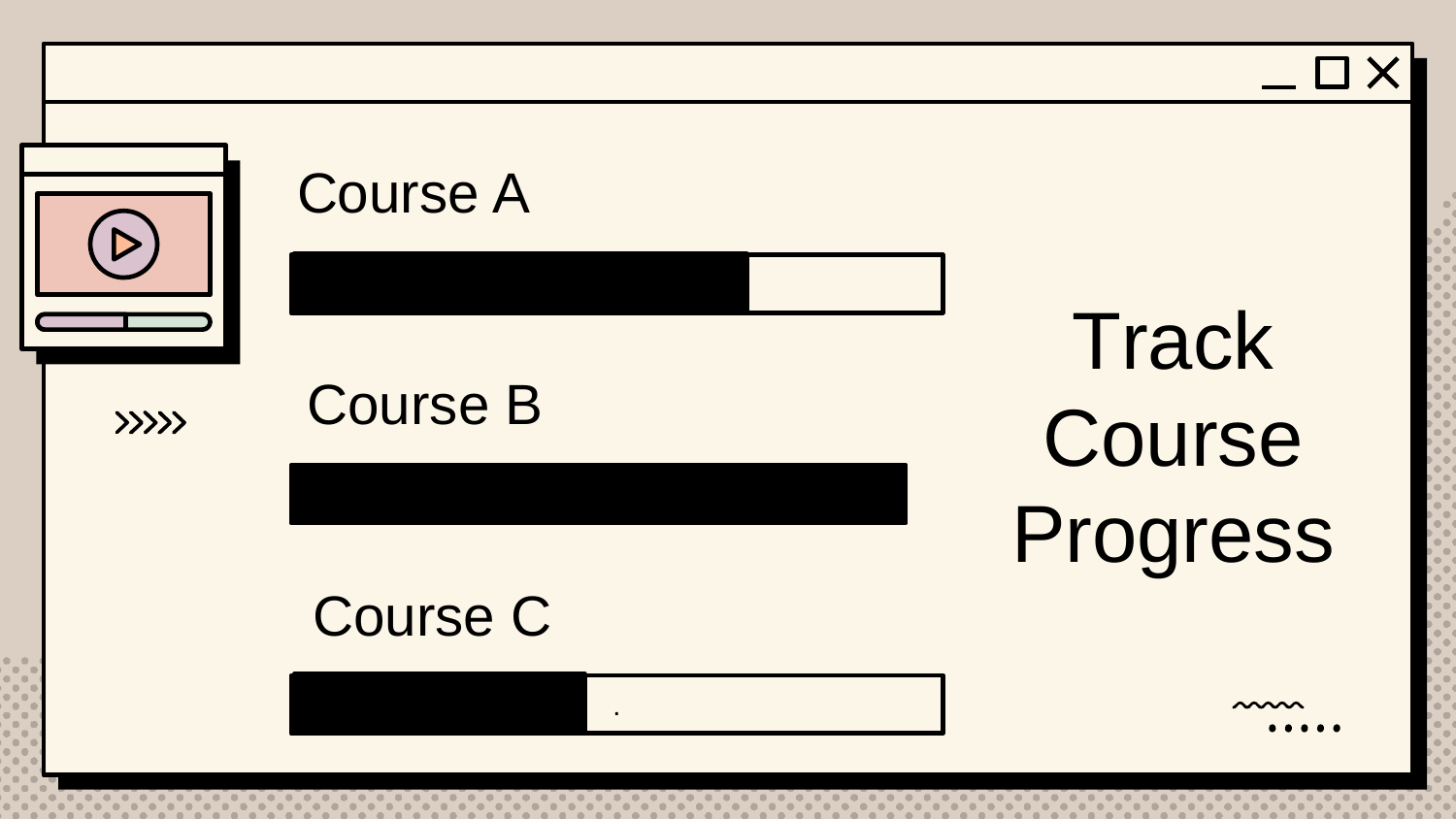

# Course A

j
Course B
Track Course Progress

Course C

.